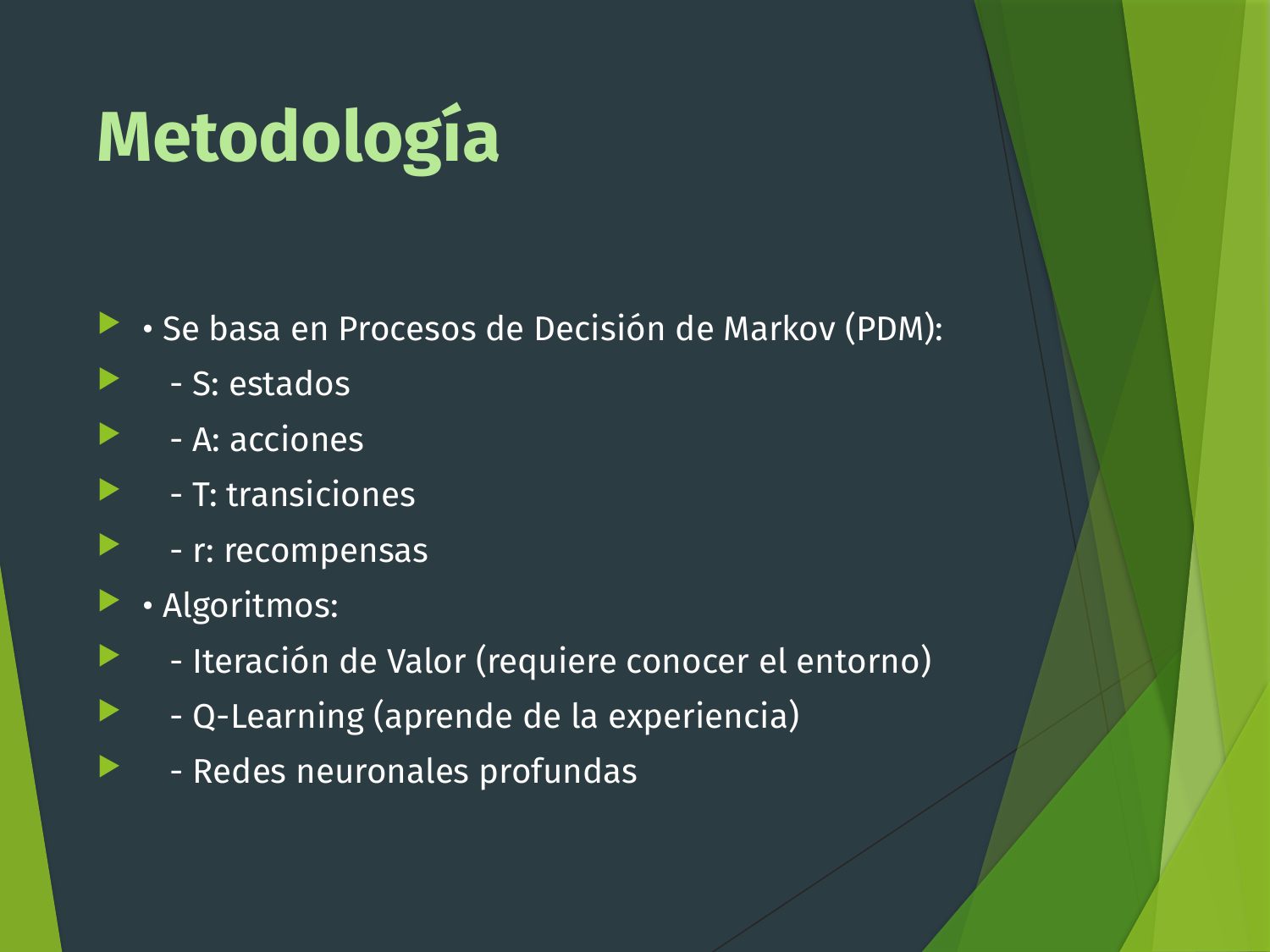

# Metodología
• Se basa en Procesos de Decisión de Markov (PDM):
   - S: estados
   - A: acciones
   - T: transiciones
   - r: recompensas
• Algoritmos:
   - Iteración de Valor (requiere conocer el entorno)
   - Q-Learning (aprende de la experiencia)
   - Redes neuronales profundas